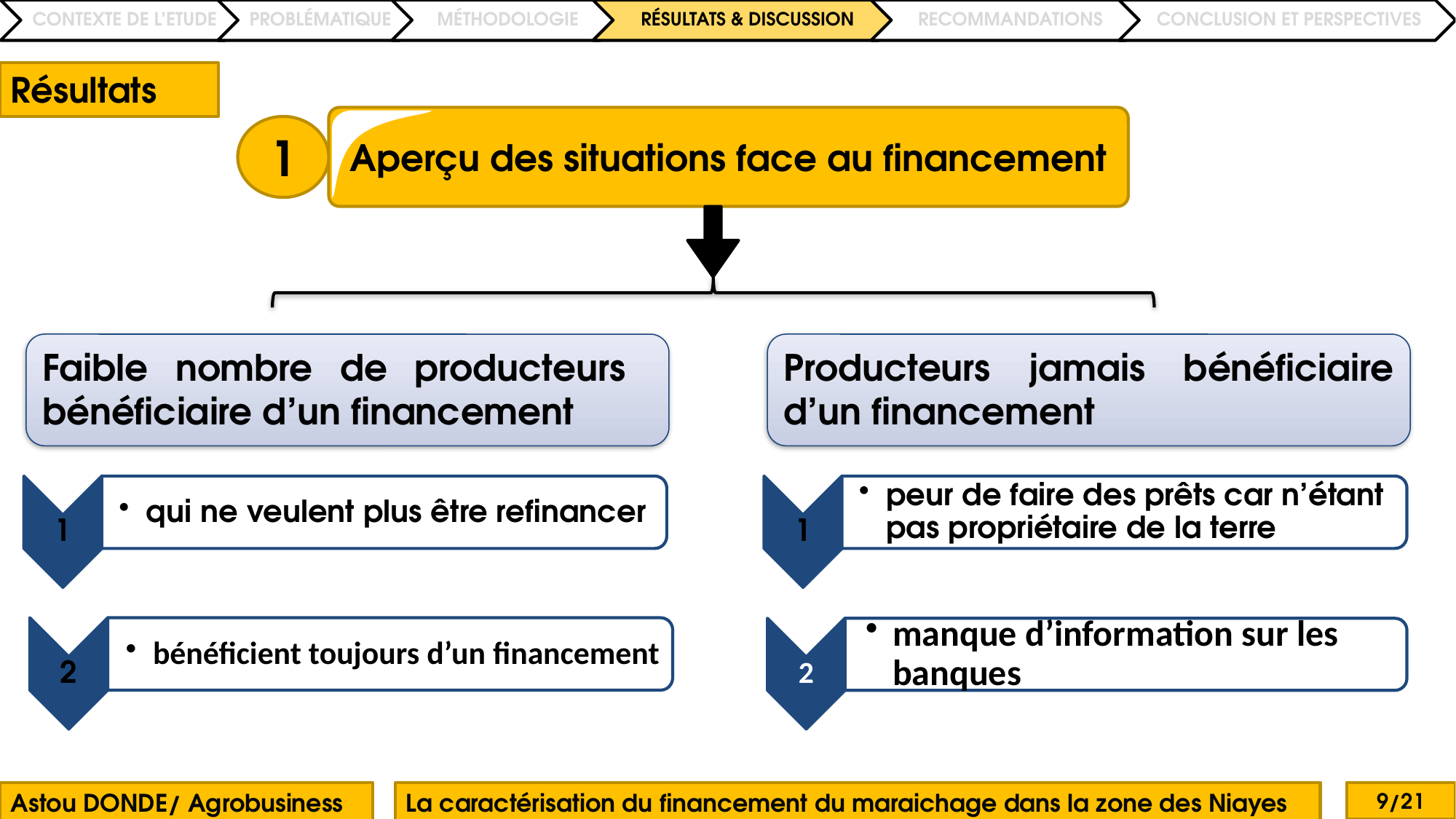

CONTEXTE DE L’ETUDE
PROBLÉMATIQUE
MÉTHODOLOGIE
RÉSULTATS & DISCUSSION
RECOMMANDATIONS
CONCLUSION ET PERSPECTIVES

Résultats
Aperçu des situations face au financement

1

Faible nombre de producteurs  bénéficiaire d’un financement
Producteurs jamais bénéficiaire d’un financement

1
qui ne veulent plus être refinancer
1
peur de faire des prêts car n’étant pas propriétaire de la terre
2
bénéficient toujours d’un financement
2
manque d’information sur les banques
Astou DONDE/ Agrobusiness
La caractérisation du financement du maraichage dans la zone des Niayes
9/21